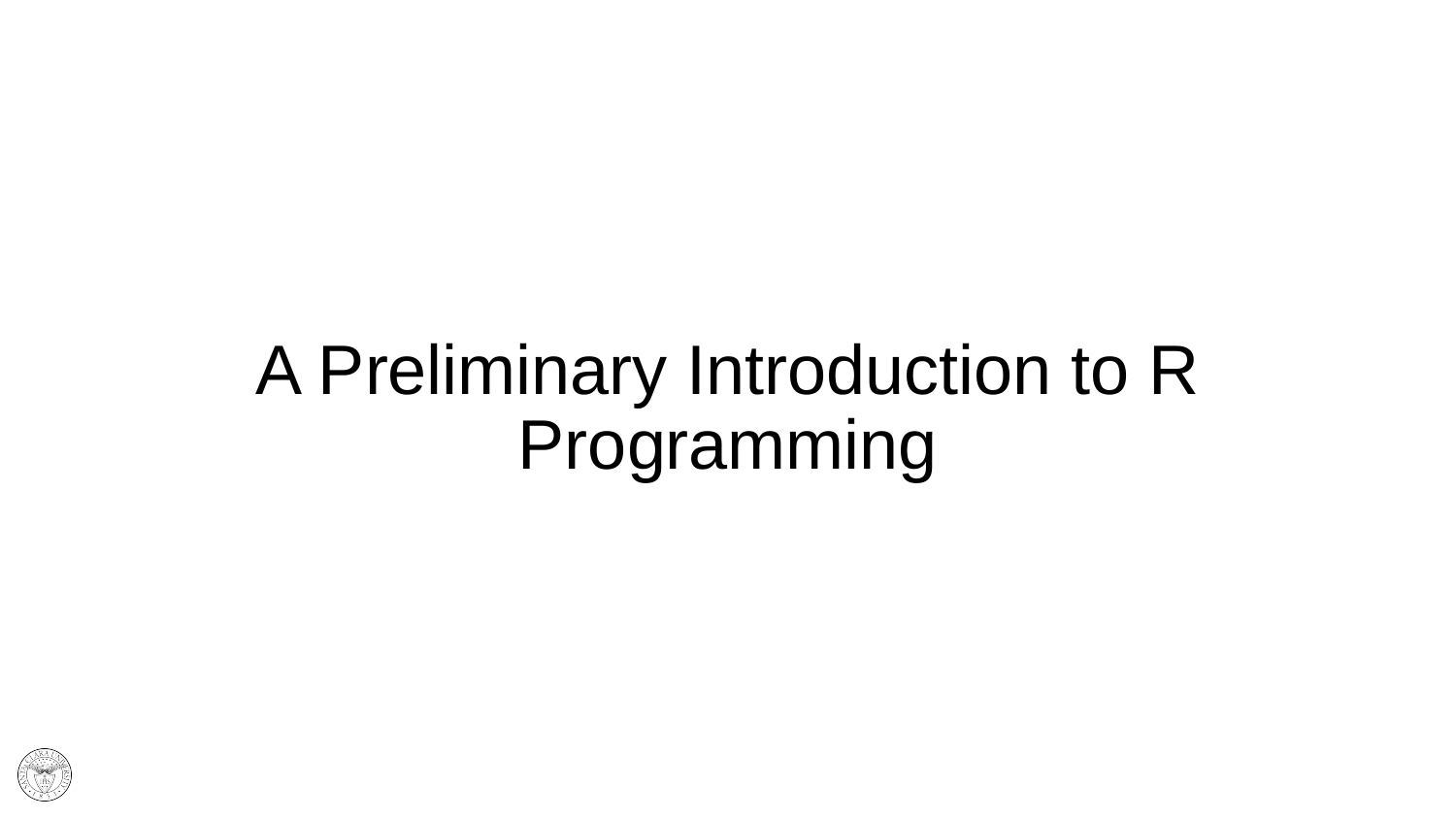

# A Preliminary Introduction to R Programming